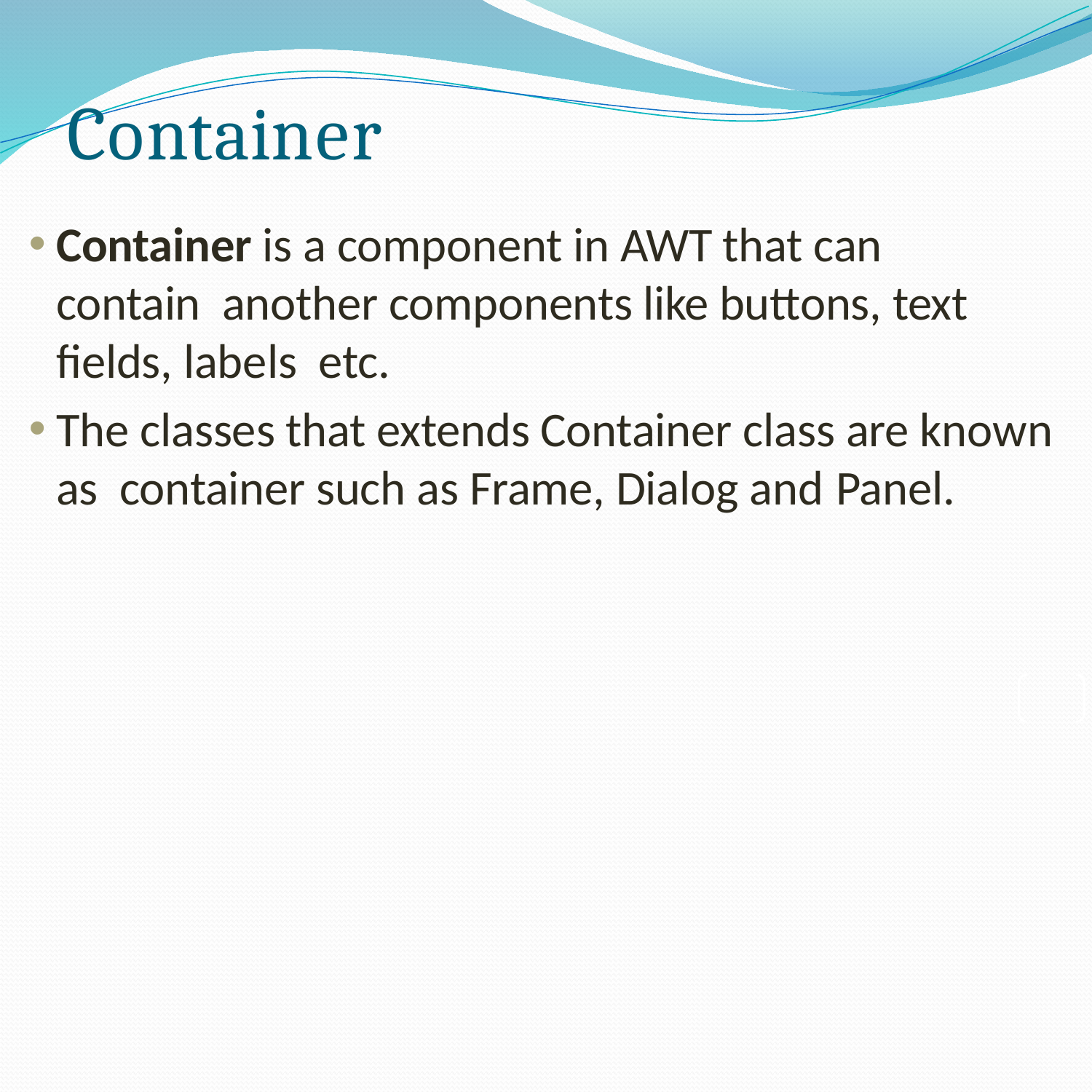

# Container
Container is a component in AWT that can contain  another components like buttons, text fields, labels  etc.
The classes that extends Container class are known as  container such as Frame, Dialog and Panel.